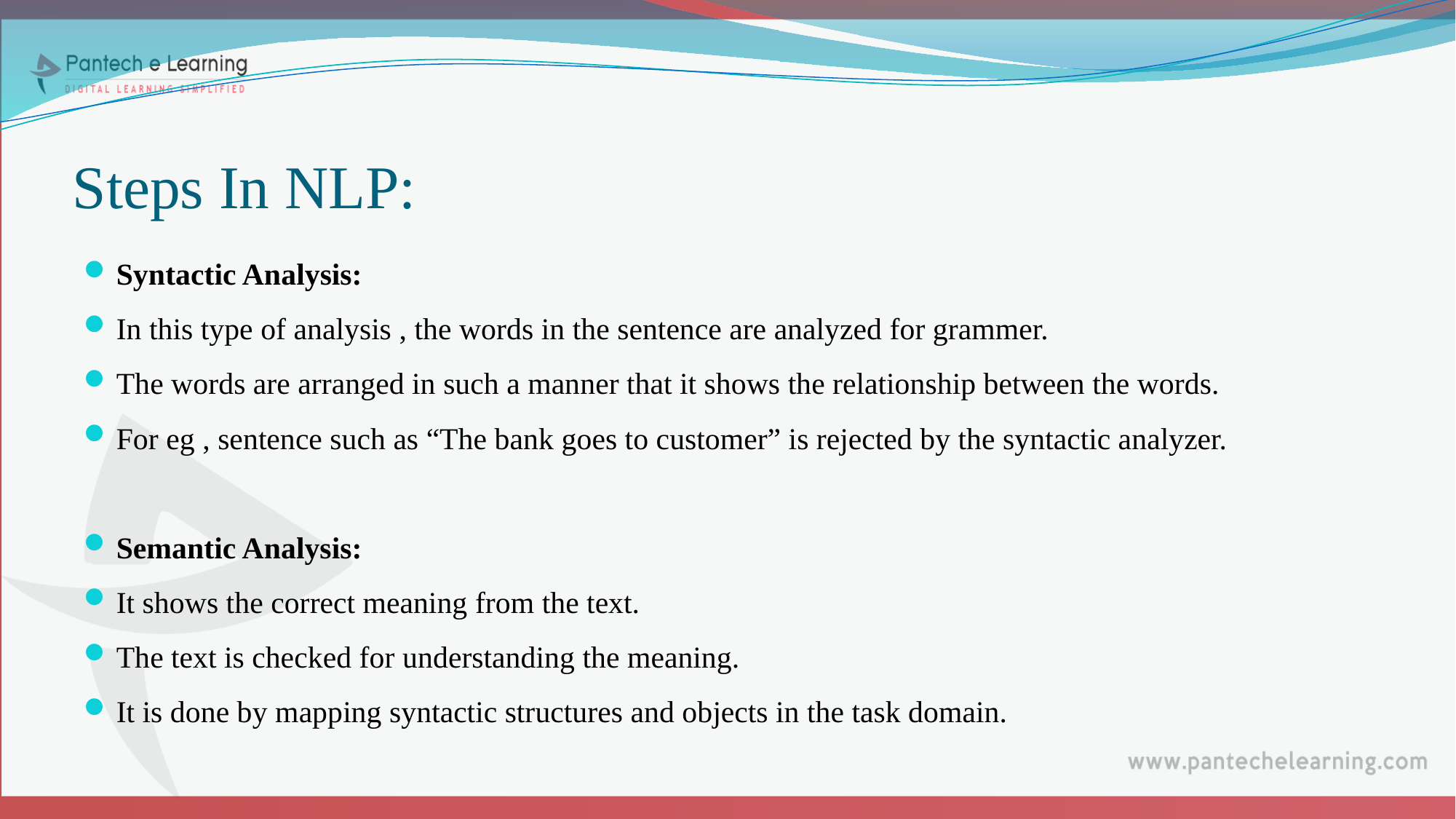

# Steps In NLP:
Syntactic Analysis:
In this type of analysis , the words in the sentence are analyzed for grammer.
The words are arranged in such a manner that it shows the relationship between the words.
For eg , sentence such as “The bank goes to customer” is rejected by the syntactic analyzer.

Semantic Analysis:
It shows the correct meaning from the text.
The text is checked for understanding the meaning.
It is done by mapping syntactic structures and objects in the task domain.